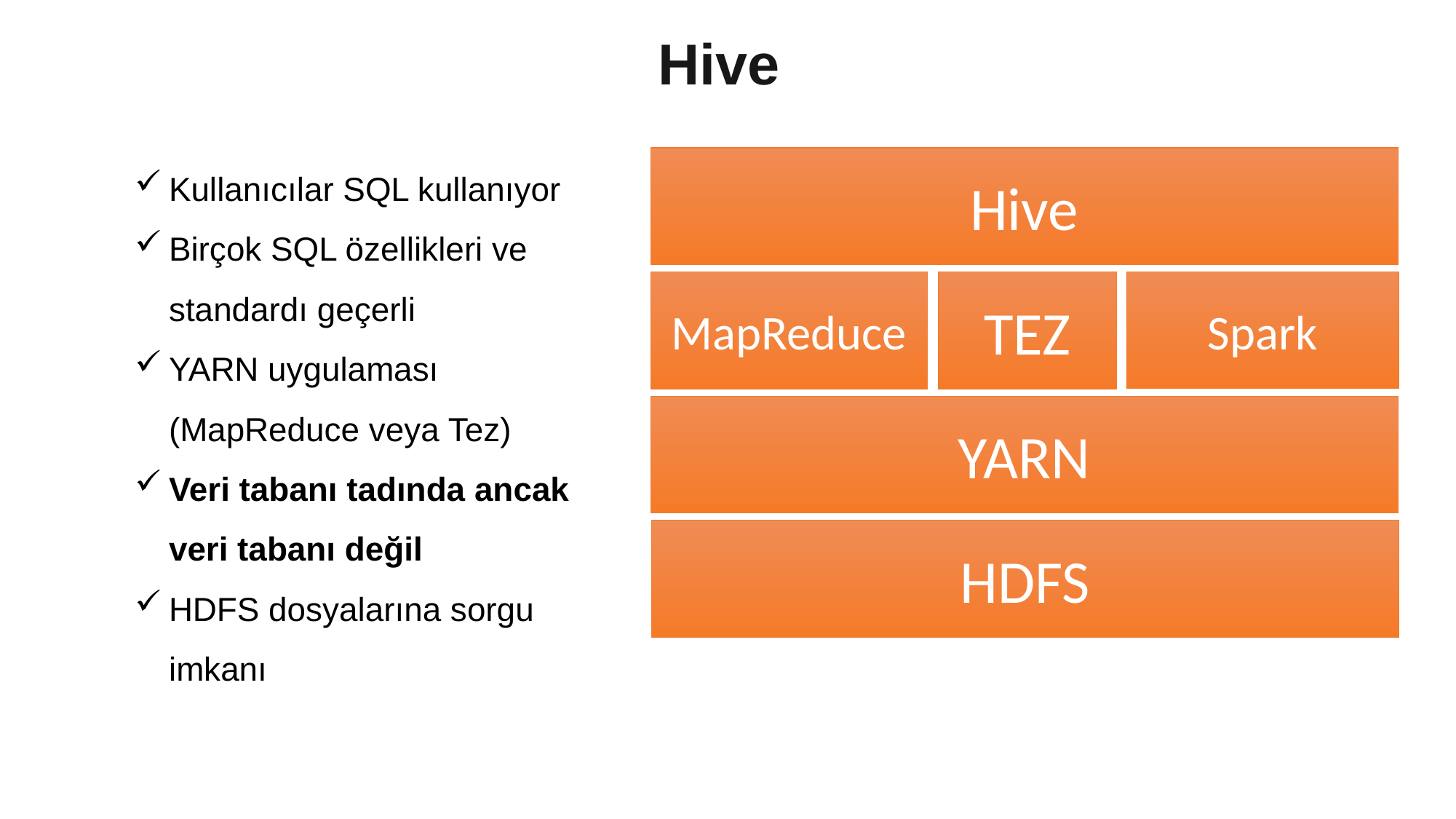

# Hive
Kullanıcılar SQL kullanıyor
Birçok SQL özellikleri ve standardı geçerli
YARN uygulaması (MapReduce veya Tez)
Veri tabanı tadında ancak veri tabanı değil
HDFS dosyalarına sorgu imkanı
Hive
Spark
TEZ
MapReduce
YARN
HDFS